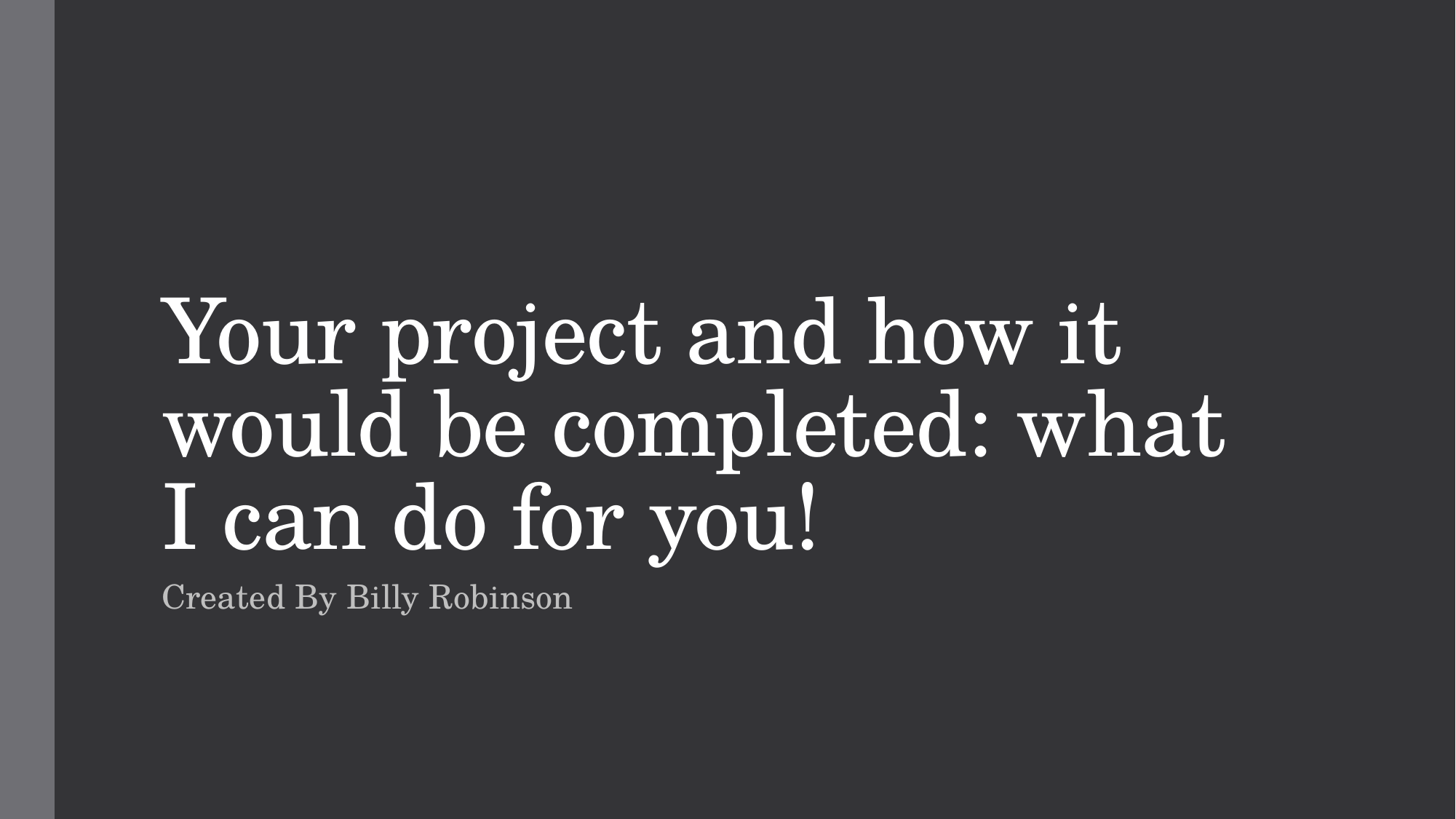

# Your project and how it would be completed: what I can do for you!
Created By Billy Robinson